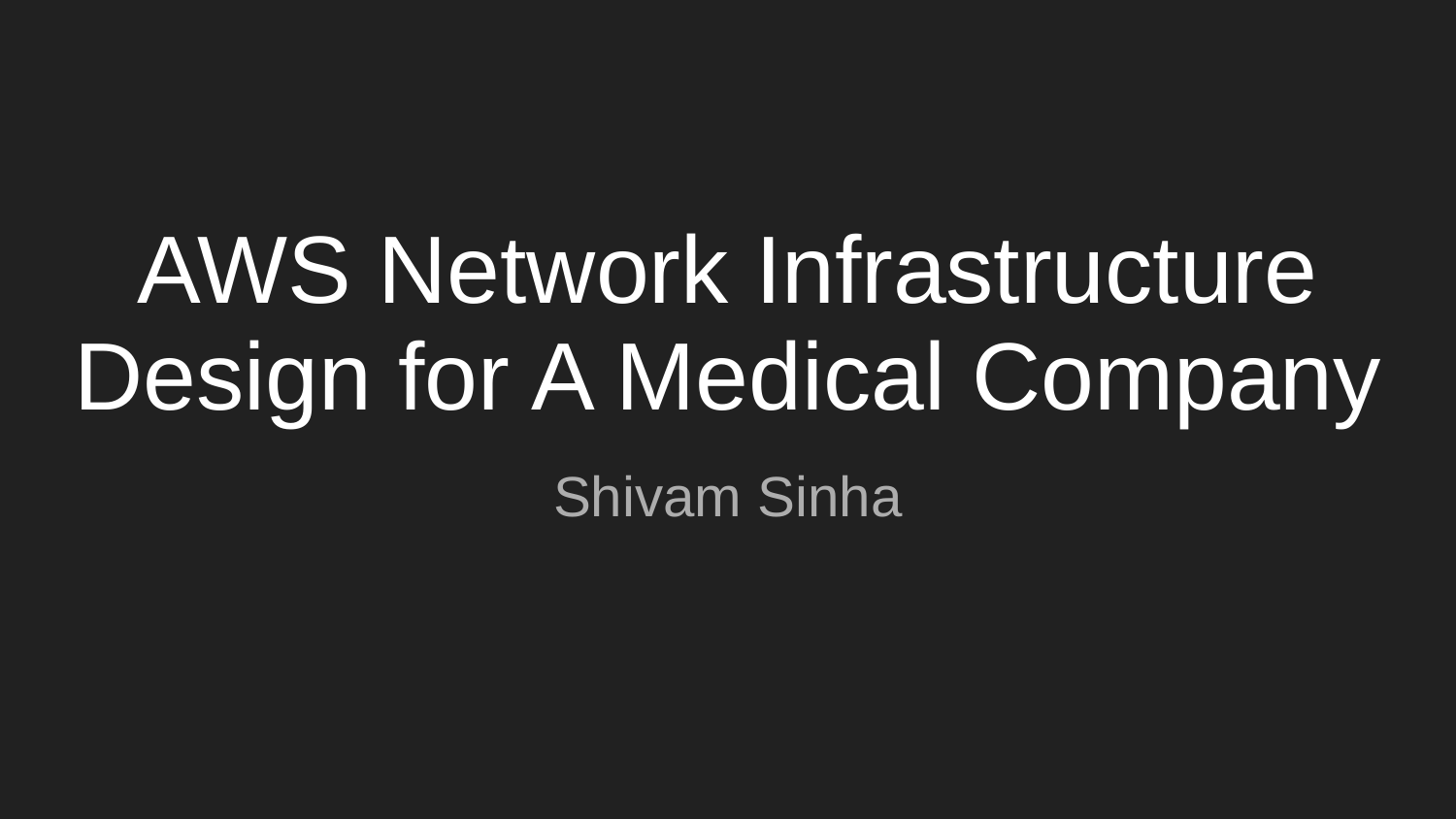

# AWS Network Infrastructure Design for A Medical Company
Shivam Sinha